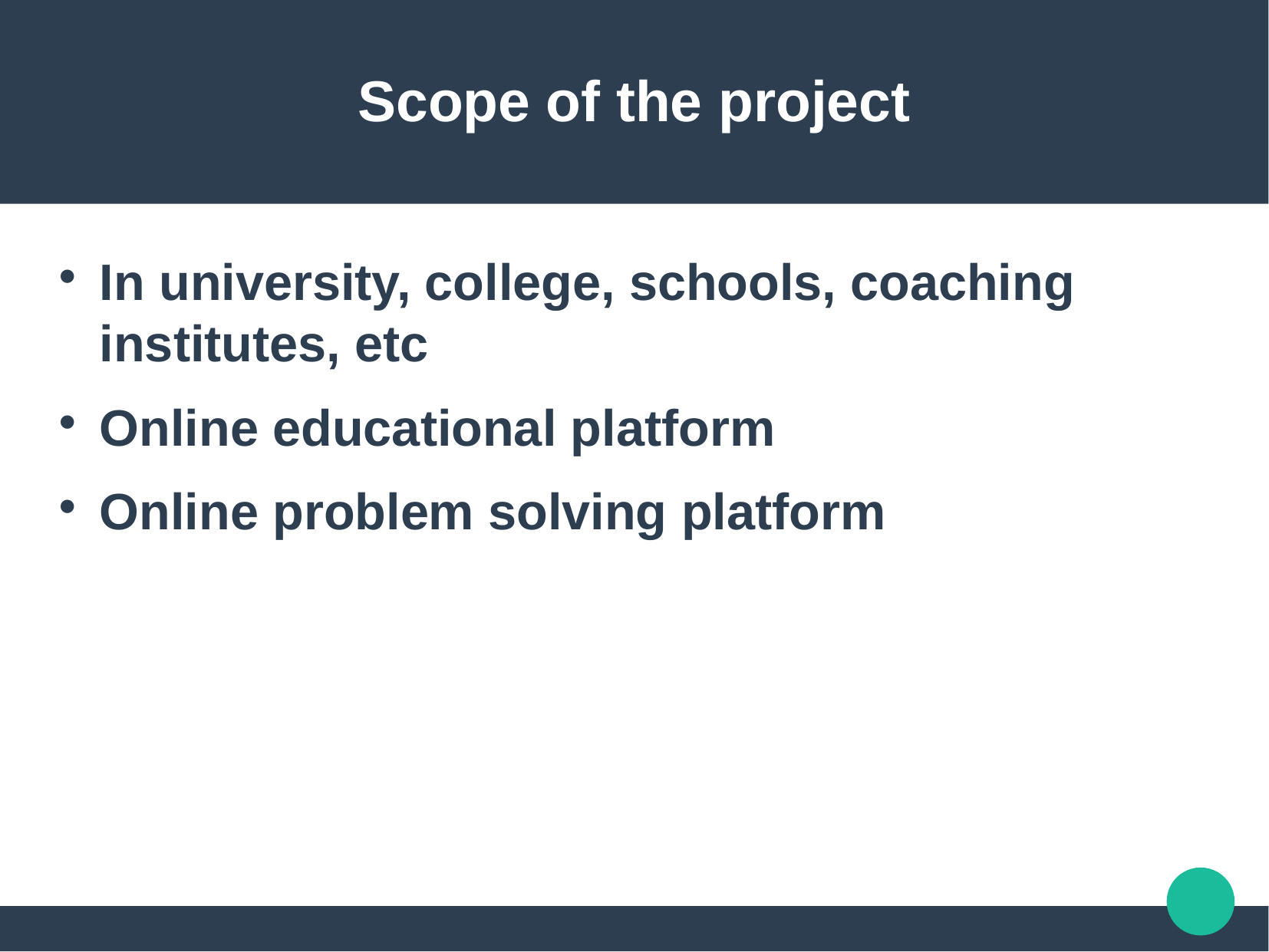

Scope of the project
In university, college, schools, coaching institutes, etc
Online educational platform
Online problem solving platform